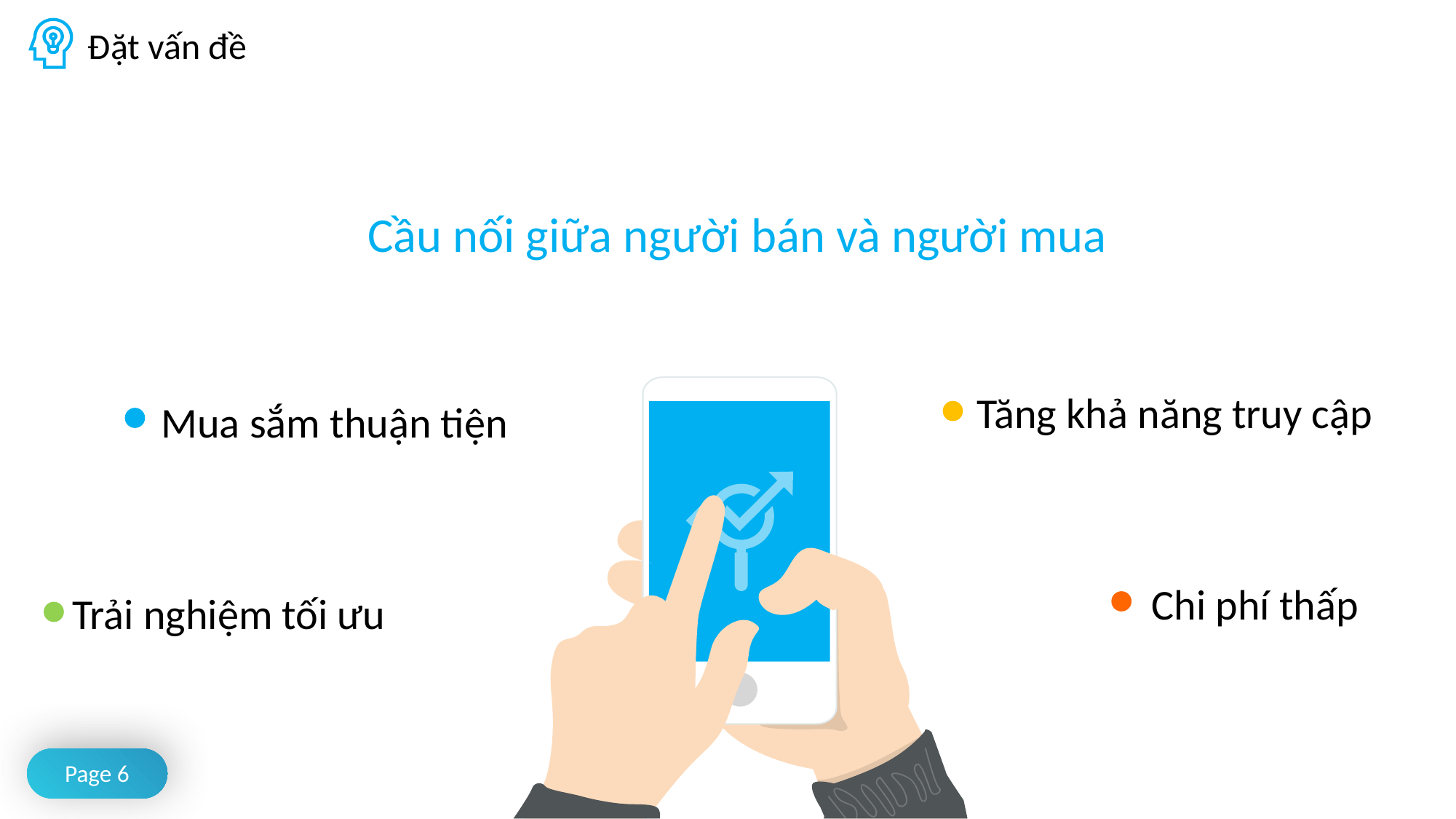

Đặt vấn đề
Cầu nối giữa người bán và người mua

Tăng khả năng truy cập
Mua sắm thuận tiện

Chi phí thấp
Trải nghiệm tối ưu

Page 6